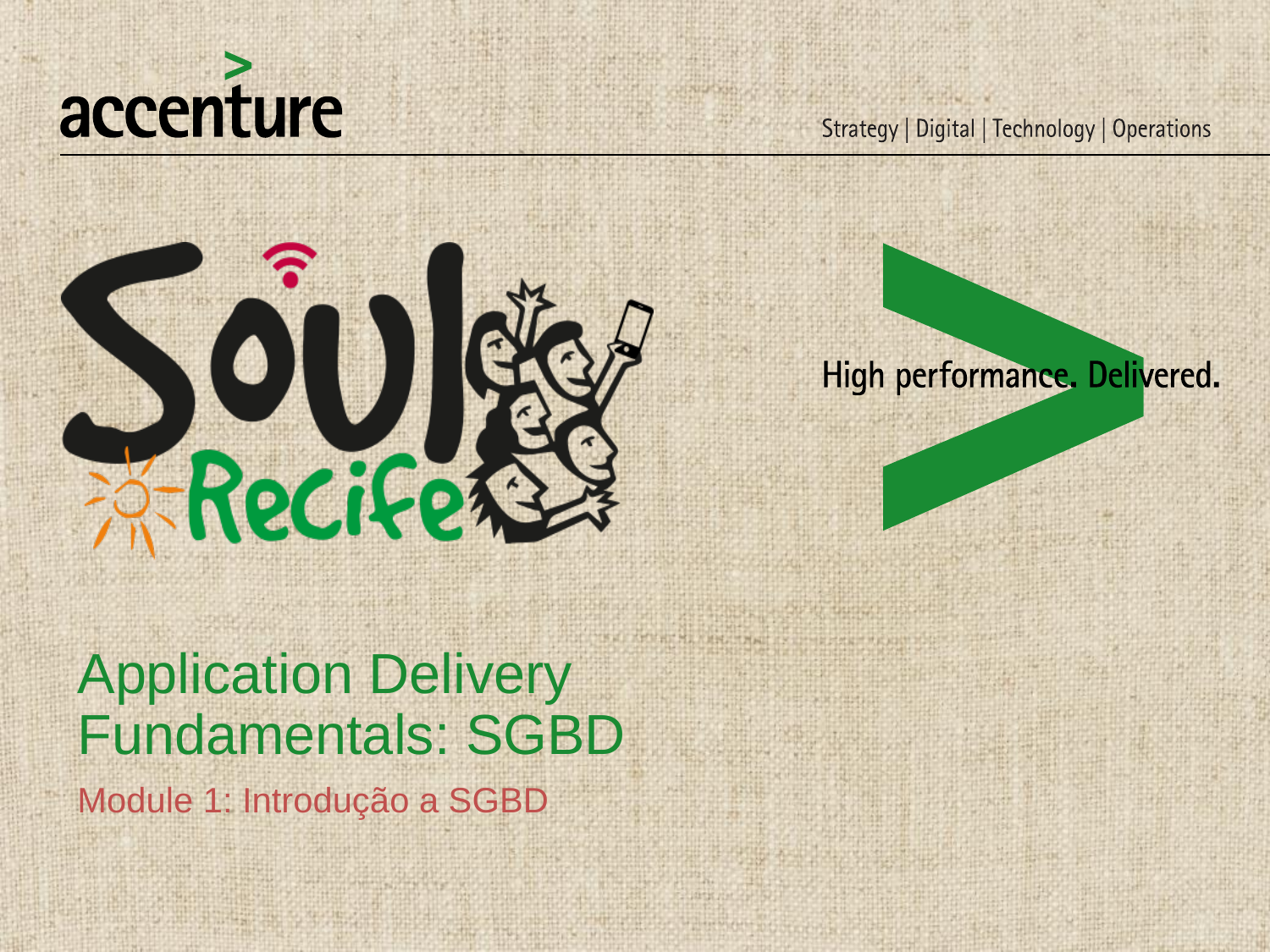

Application Delivery
Fundamentals: SGBD

Module 1: Introdução a SGBD